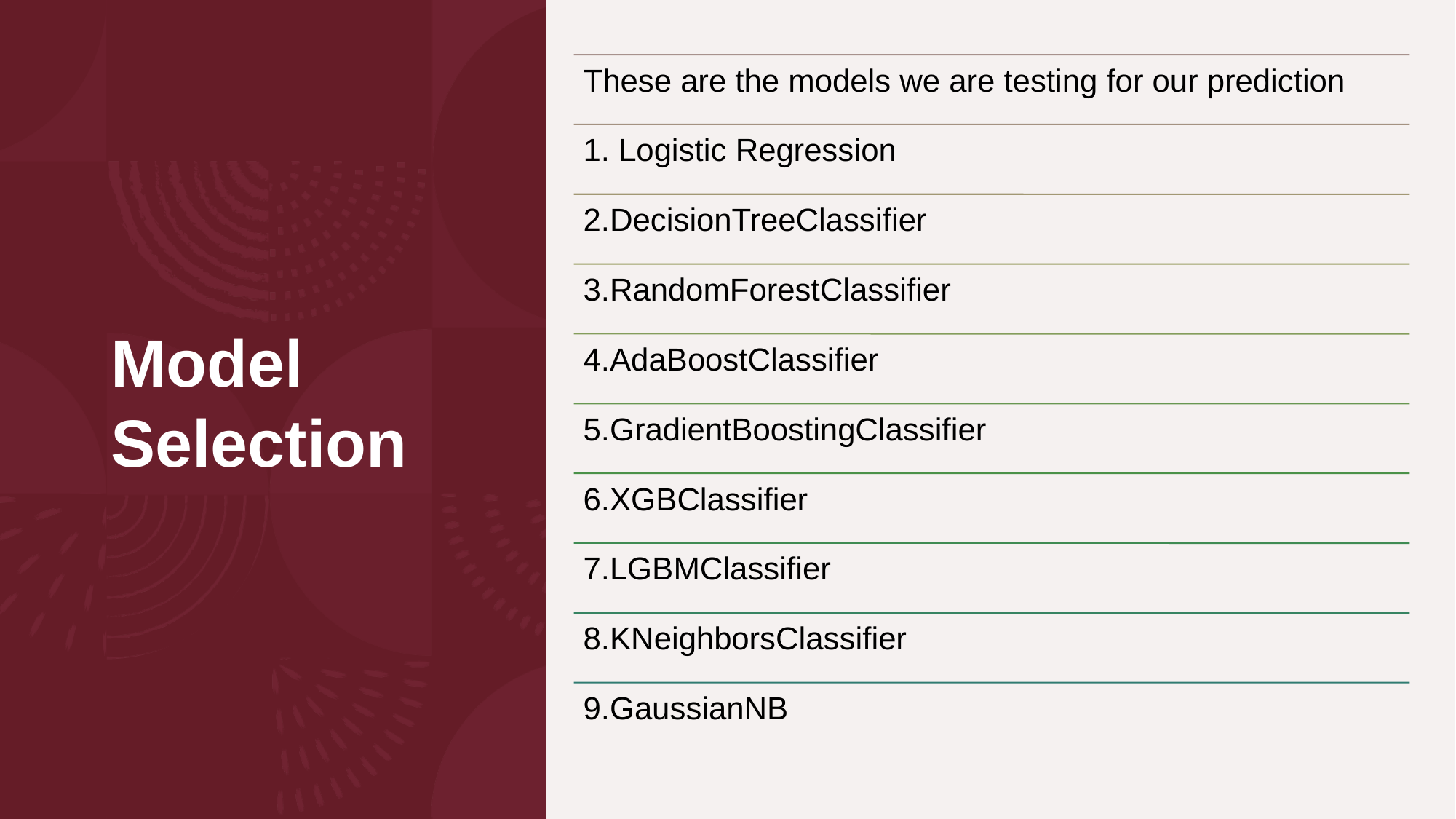

These are the models we are testing for our prediction
1. Logistic Regression
2.DecisionTreeClassifier
3.RandomForestClassifier
4.AdaBoostClassifier
5.GradientBoostingClassifier
6.XGBClassifier
7.LGBMClassifier
8.KNeighborsClassifier
9.GaussianNB
# Model Selection